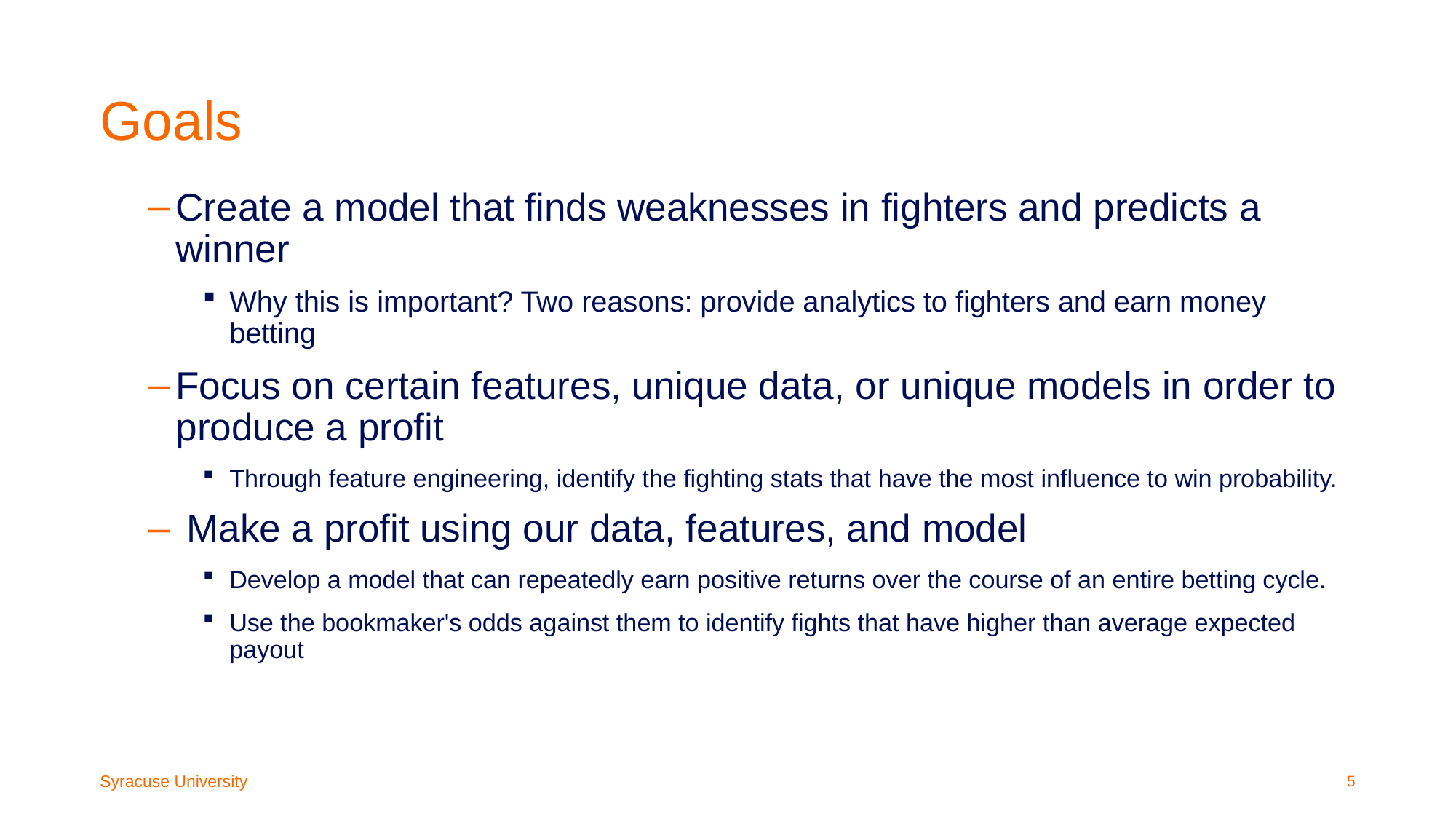

# Goals
Create a model that finds weaknesses in fighters and predicts a winner
Why this is important? Two reasons: provide analytics to fighters and earn money betting
Focus on certain features, unique data, or unique models in order to produce a profit
Through feature engineering, identify the fighting stats that have the most influence to win probability.
 Make a profit using our data, features, and model
Develop a model that can repeatedly earn positive returns over the course of an entire betting cycle.
Use the bookmaker's odds against them to identify fights that have higher than average expected payout